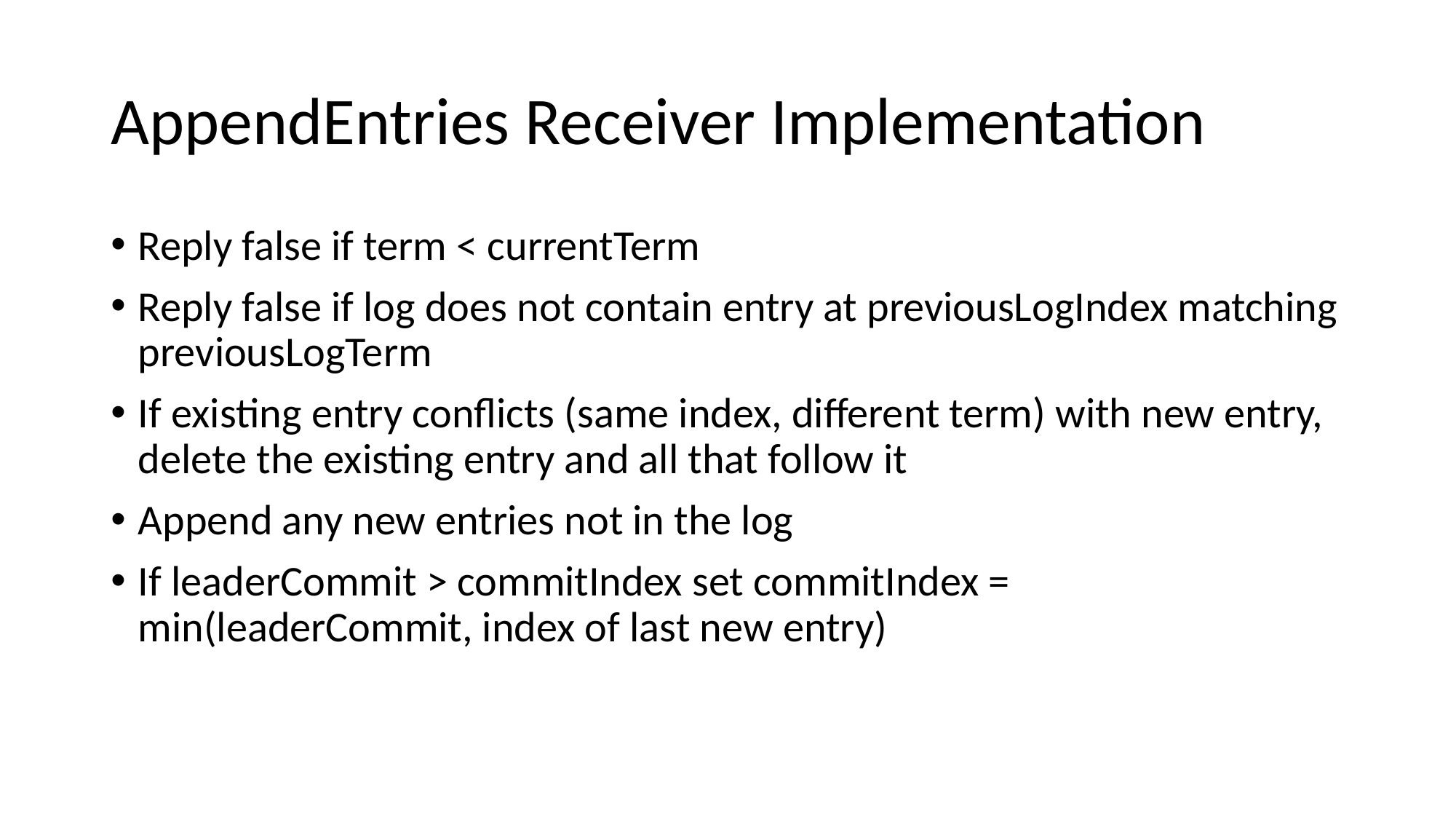

# AppendEntries Receiver Implementation
Reply false if term < currentTerm
Reply false if log does not contain entry at previousLogIndex matching previousLogTerm
If existing entry conflicts (same index, different term) with new entry, delete the existing entry and all that follow it
Append any new entries not in the log
If leaderCommit > commitIndex set commitIndex = min(leaderCommit, index of last new entry)